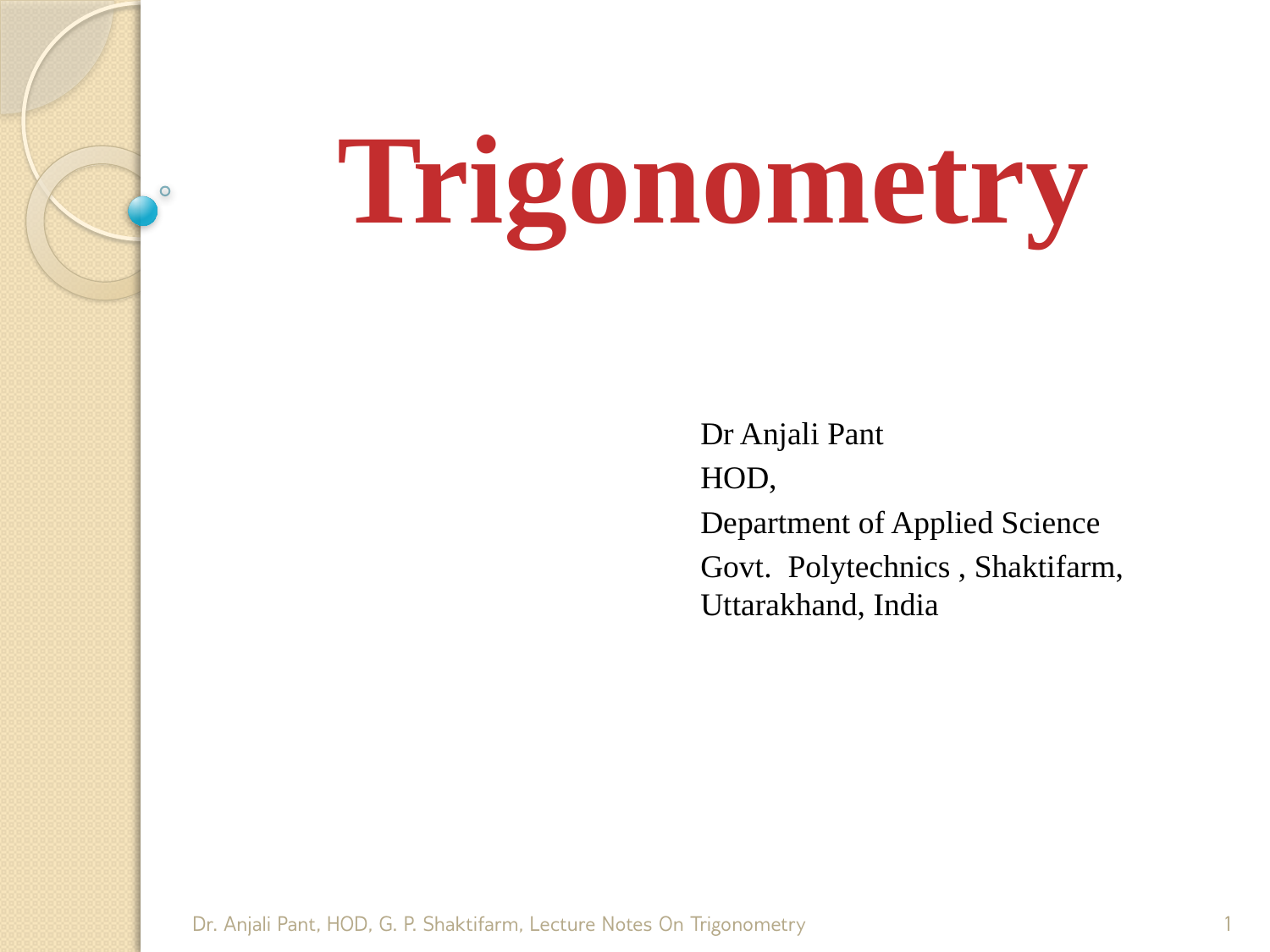

# Trigonometry
Dr Anjali Pant
HOD,
Department of Applied Science
Govt.  Polytechnics , Shaktifarm, Uttarakhand, India
Dr. Anjali Pant, HOD, G. P. Shaktifarm, Lecture Notes On Trigonometry
1